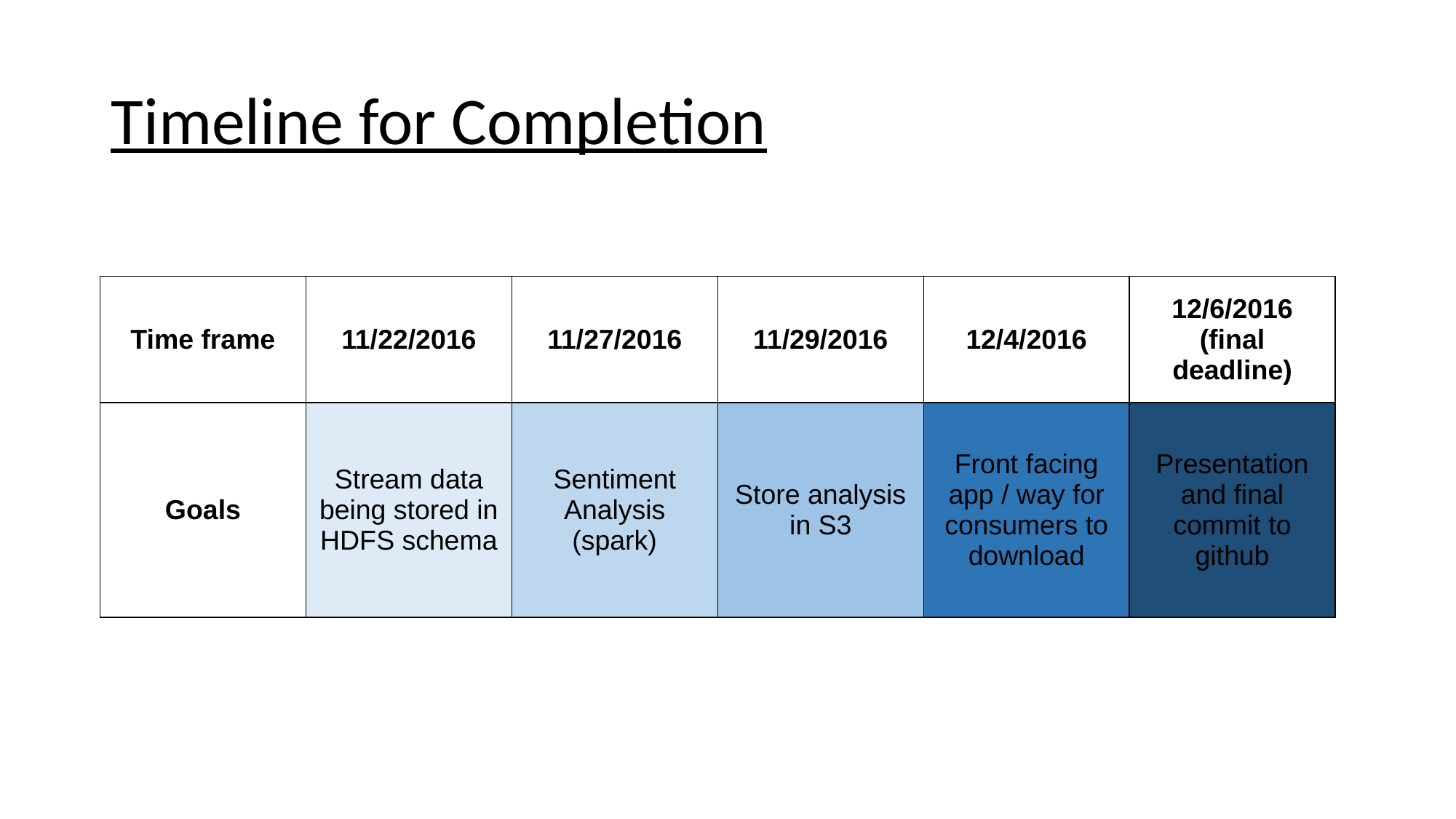

# Timeline for Completion

| Time frame | 11/22/2016 | 11/27/2016 | 11/29/2016 | 12/4/2016 | 12/6/2016 (final deadline) |
| --- | --- | --- | --- | --- | --- |
| Goals | Stream data being stored in HDFS schema | Sentiment Analysis (spark) | Store analysis in S3 | Front facing app / way for consumers to download | Presentation and final commit to github |